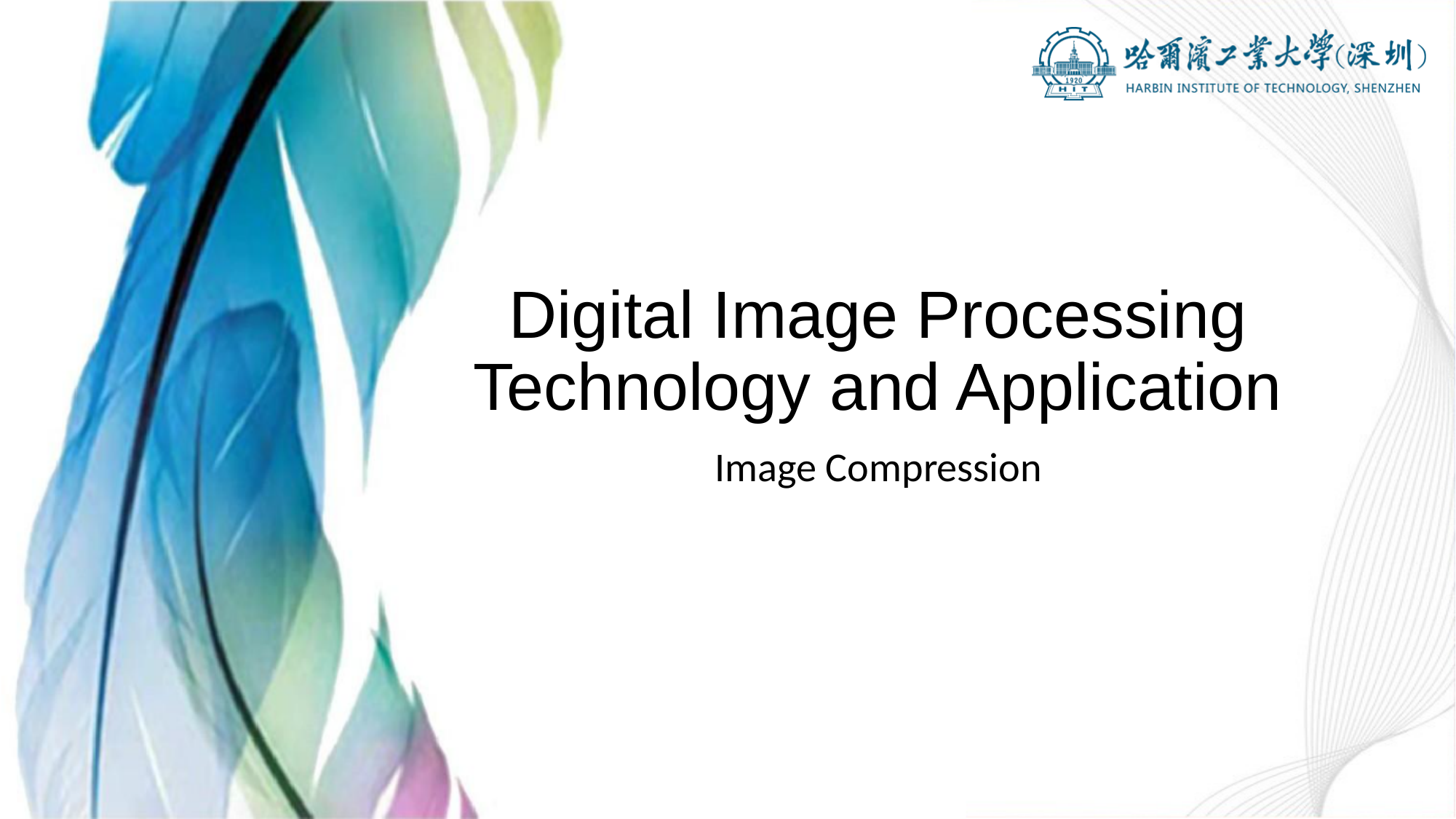

# Digital Image Processing Technology and Application
Image Compression